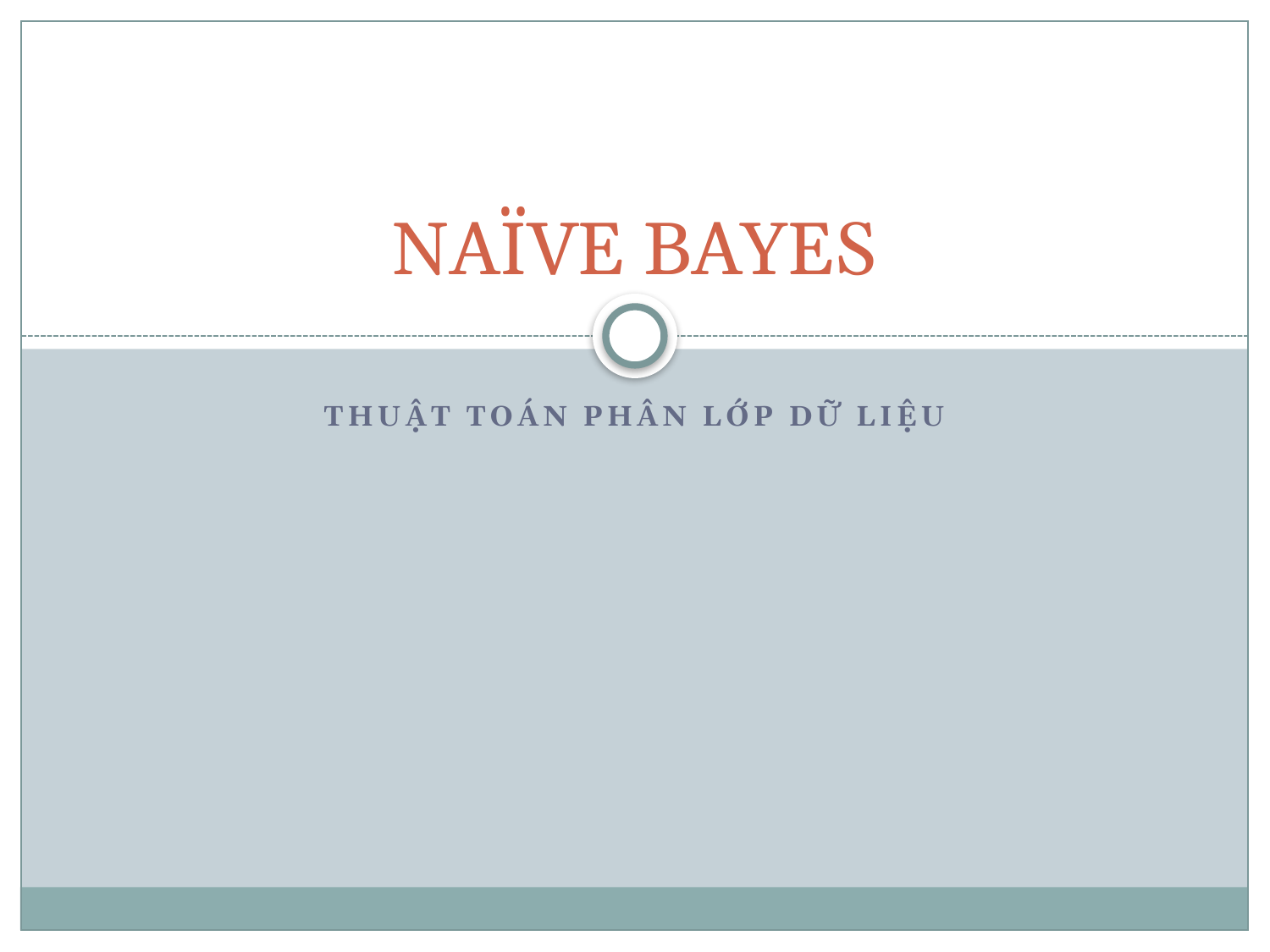

# NAÏVE BAYES
THUẬT TOÁN PHÂN LỚP DỮ LIỆU